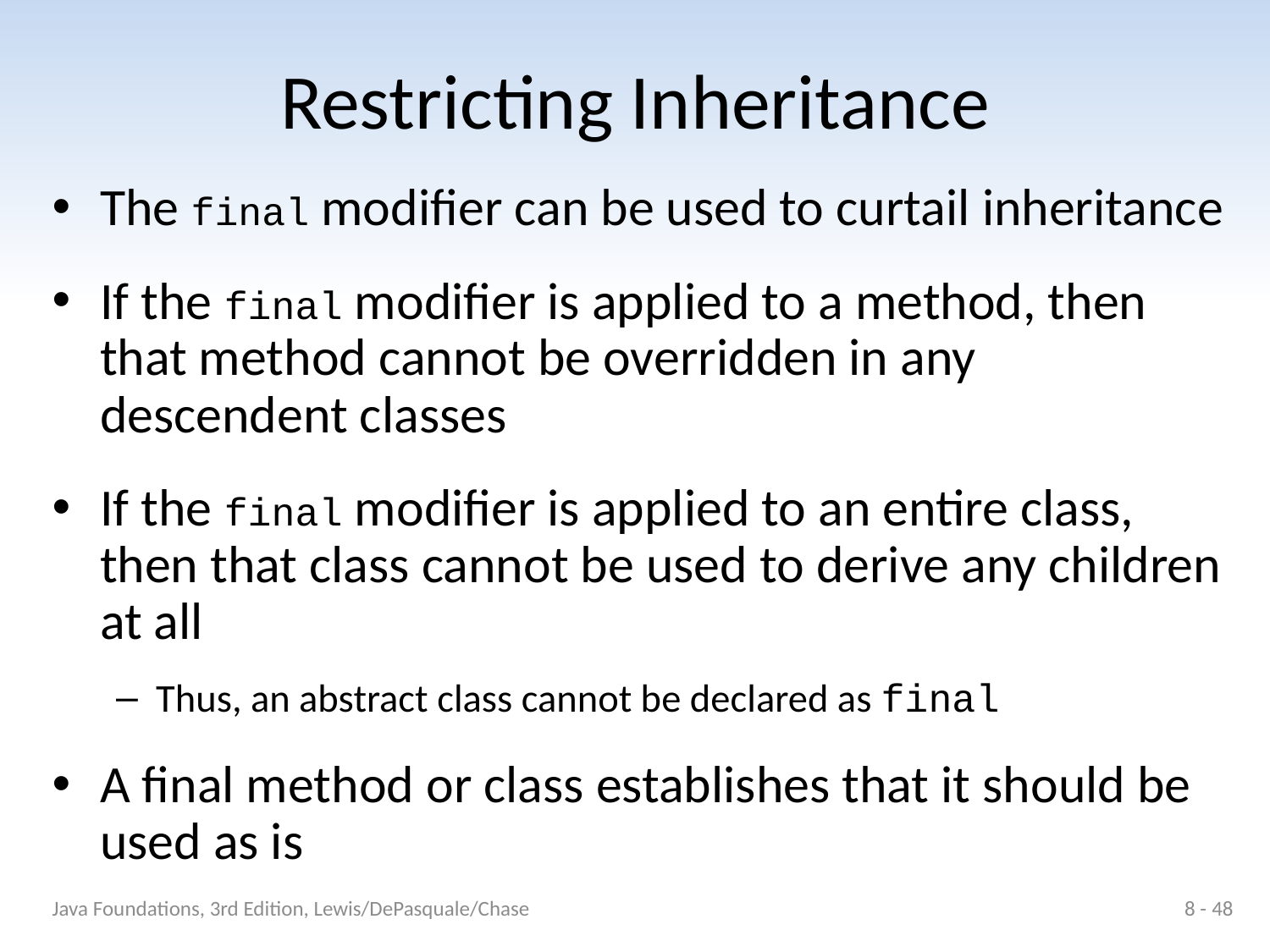

# Restricting Inheritance
The final modifier can be used to curtail inheritance
If the final modifier is applied to a method, then that method cannot be overridden in any descendent classes
If the final modifier is applied to an entire class, then that class cannot be used to derive any children at all
Thus, an abstract class cannot be declared as final
A final method or class establishes that it should be used as is
Java Foundations, 3rd Edition, Lewis/DePasquale/Chase
8 - 48